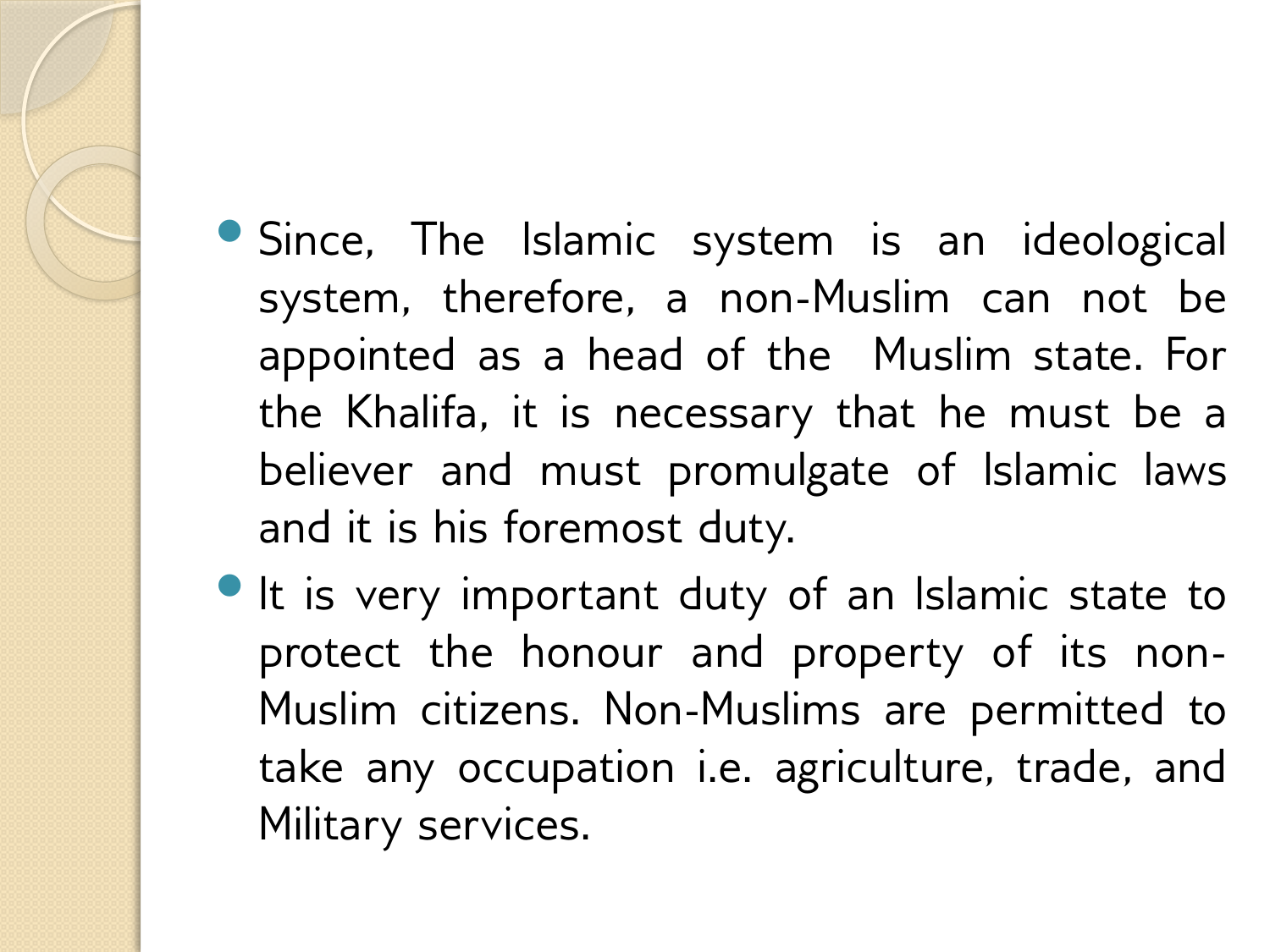

Since, The Islamic system is an ideological system, therefore, a non-Muslim can not be appointed as a head of the  Muslim state. For the Khalifa, it is necessary that he must be a believer and must promulgate of Islamic laws and it is his foremost duty.
It is very important duty of an Islamic state to protect the honour and property of its non-Muslim citizens. Non-Muslims are permitted to take any occupation i.e. agriculture, trade, and Military services.